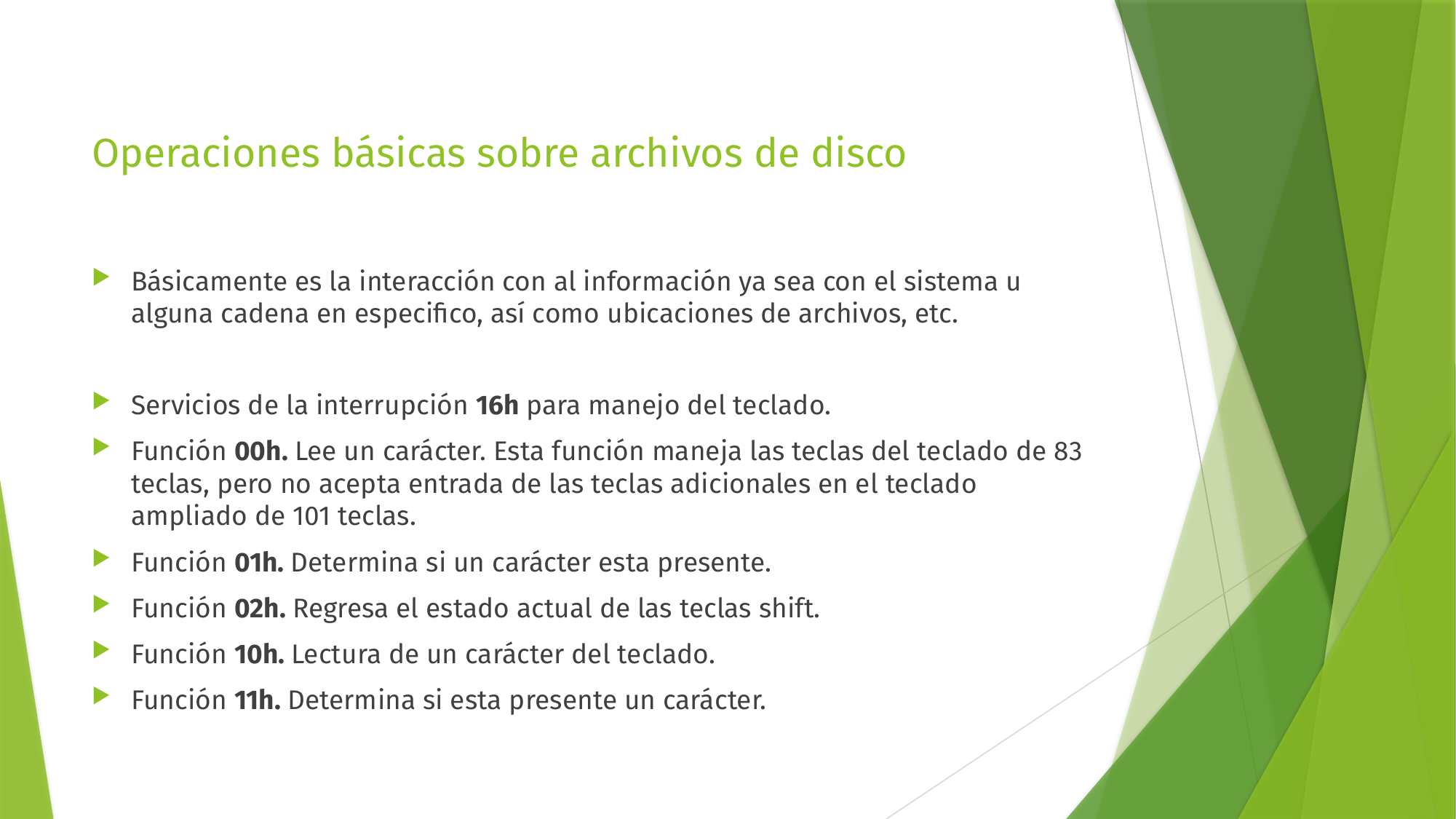

# Operaciones básicas sobre archivos de disco
Básicamente es la interacción con al información ya sea con el sistema u alguna cadena en especifico, así como ubicaciones de archivos, etc.

Servicios de la interrupción 16h para manejo del teclado.
Función 00h. Lee un carácter. Esta función maneja las teclas del teclado de 83 teclas, pero no acepta entrada de las teclas adicionales en el teclado ampliado de 101 teclas.
Función 01h. Determina si un carácter esta presente.
Función 02h. Regresa el estado actual de las teclas shift.
Función 10h. Lectura de un carácter del teclado.
Función 11h. Determina si esta presente un carácter.